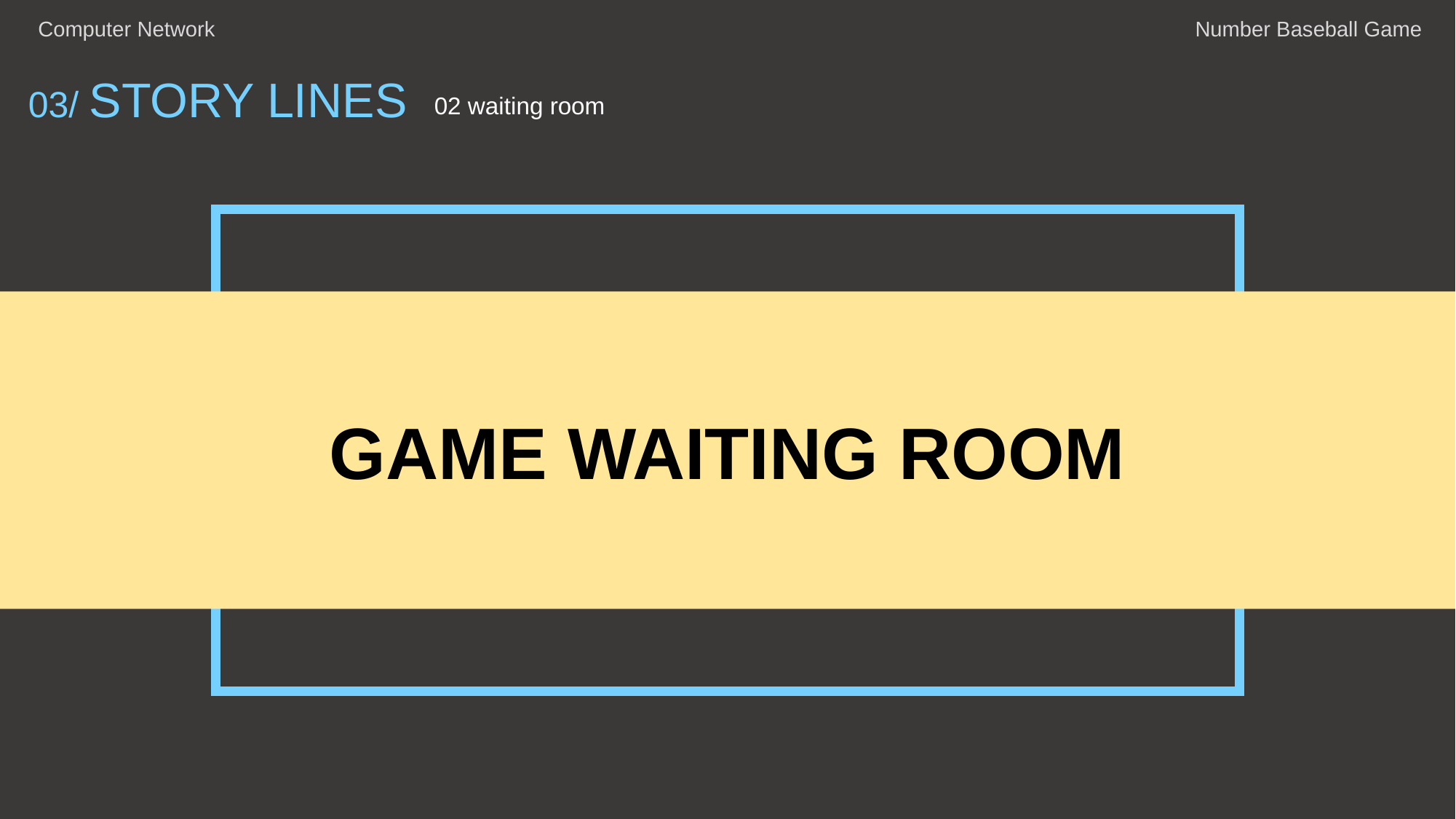

Computer Network
Number Baseball Game
03/ STORY LINES
02 waiting room

GAME WAITING ROOM